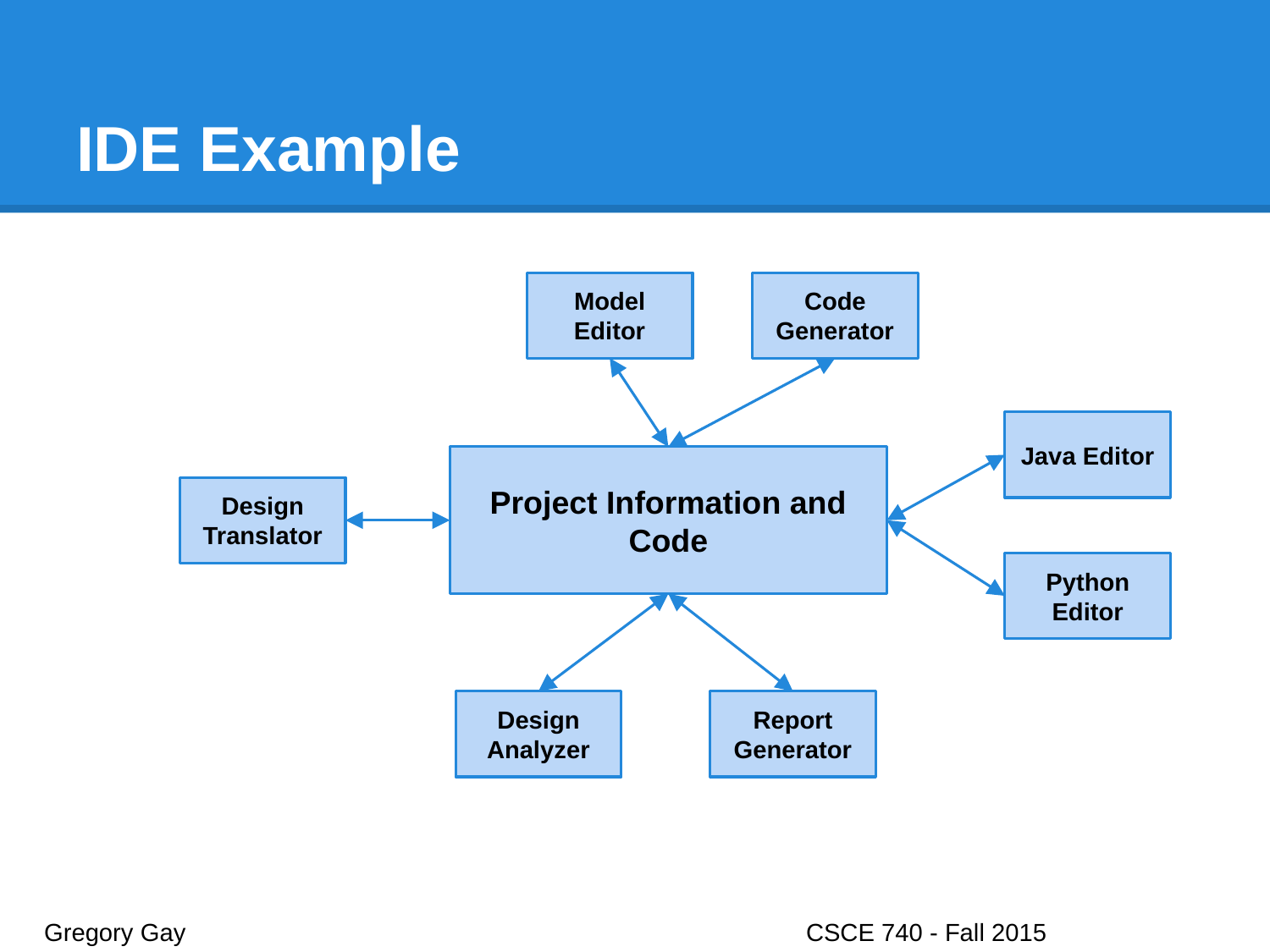

# IDE Example
Model Editor
Code Generator
Java Editor
Project Information and Code
Design Translator
Python Editor
Design Analyzer
Report Generator
Gregory Gay					CSCE 740 - Fall 2015								20